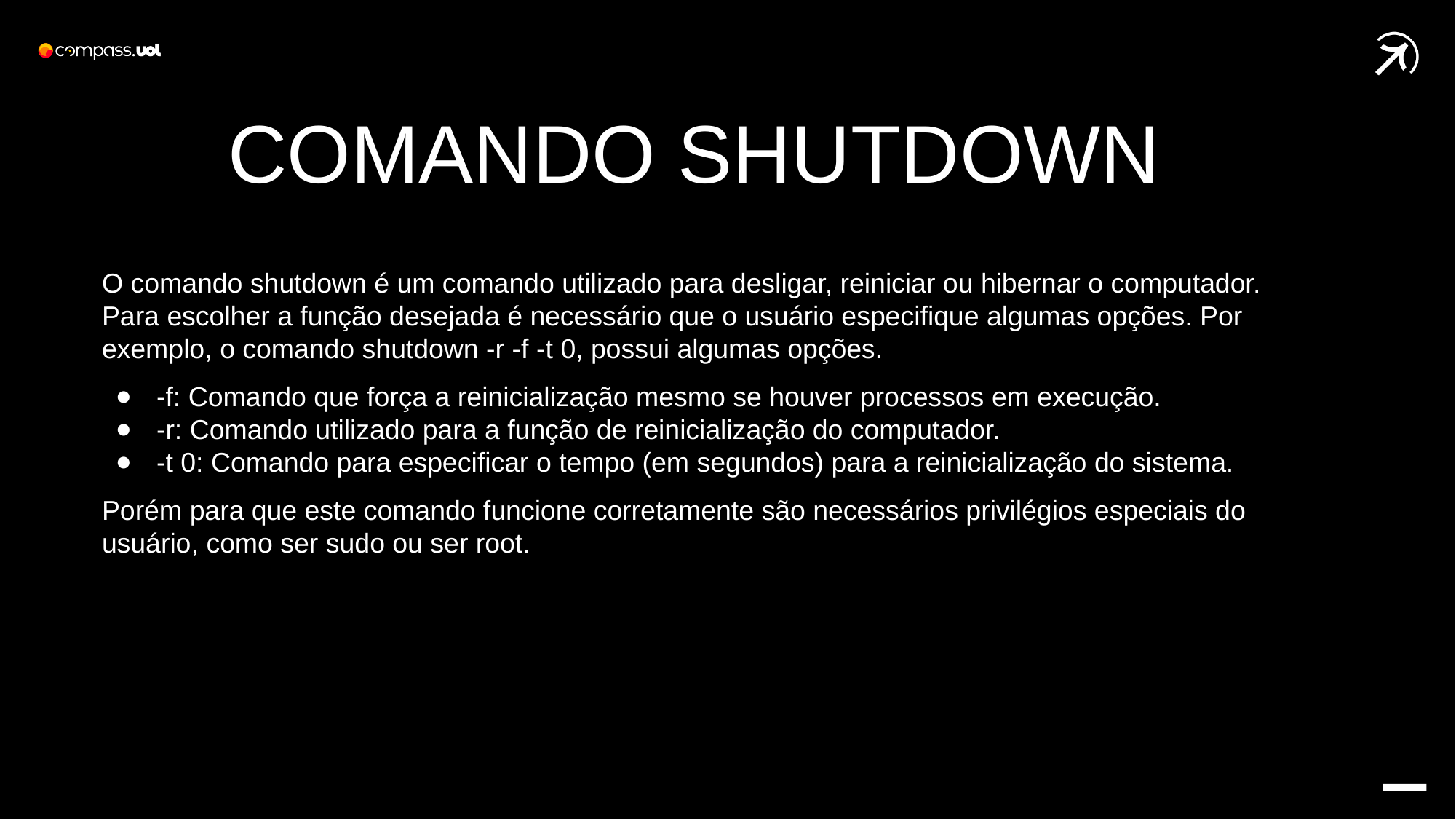

COMANDO SHUTDOWN
O comando shutdown é um comando utilizado para desligar, reiniciar ou hibernar o computador. Para escolher a função desejada é necessário que o usuário especifique algumas opções. Por exemplo, o comando shutdown -r -f -t 0, possui algumas opções.
-f: Comando que força a reinicialização mesmo se houver processos em execução.
-r: Comando utilizado para a função de reinicialização do computador.
-t 0: Comando para especificar o tempo (em segundos) para a reinicialização do sistema.
Porém para que este comando funcione corretamente são necessários privilégios especiais do usuário, como ser sudo ou ser root.